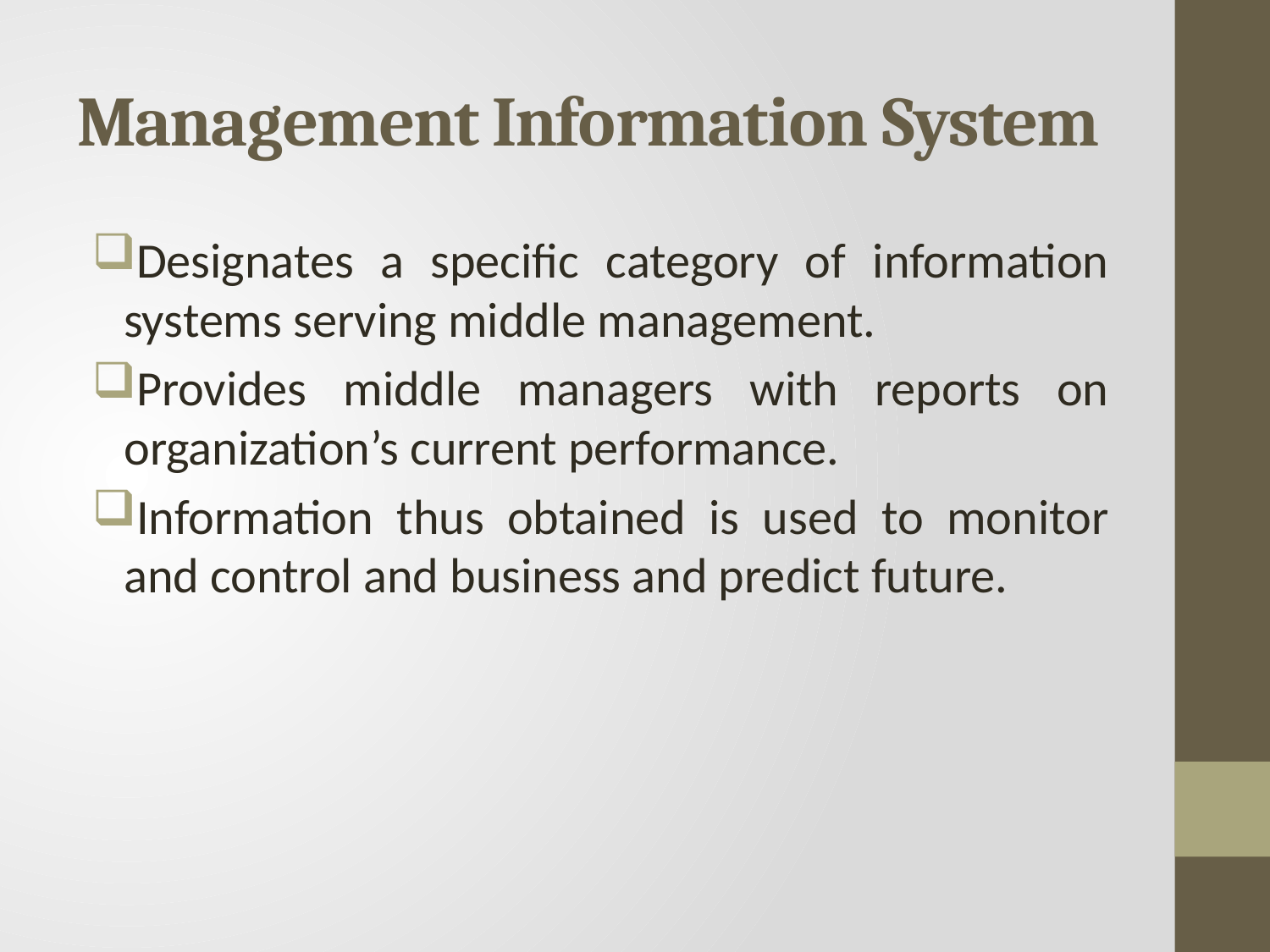

# Management Information System
Designates a specific category of information systems serving middle management.
Provides middle managers with reports on organization’s current performance.
Information thus obtained is used to monitor and control and business and predict future.